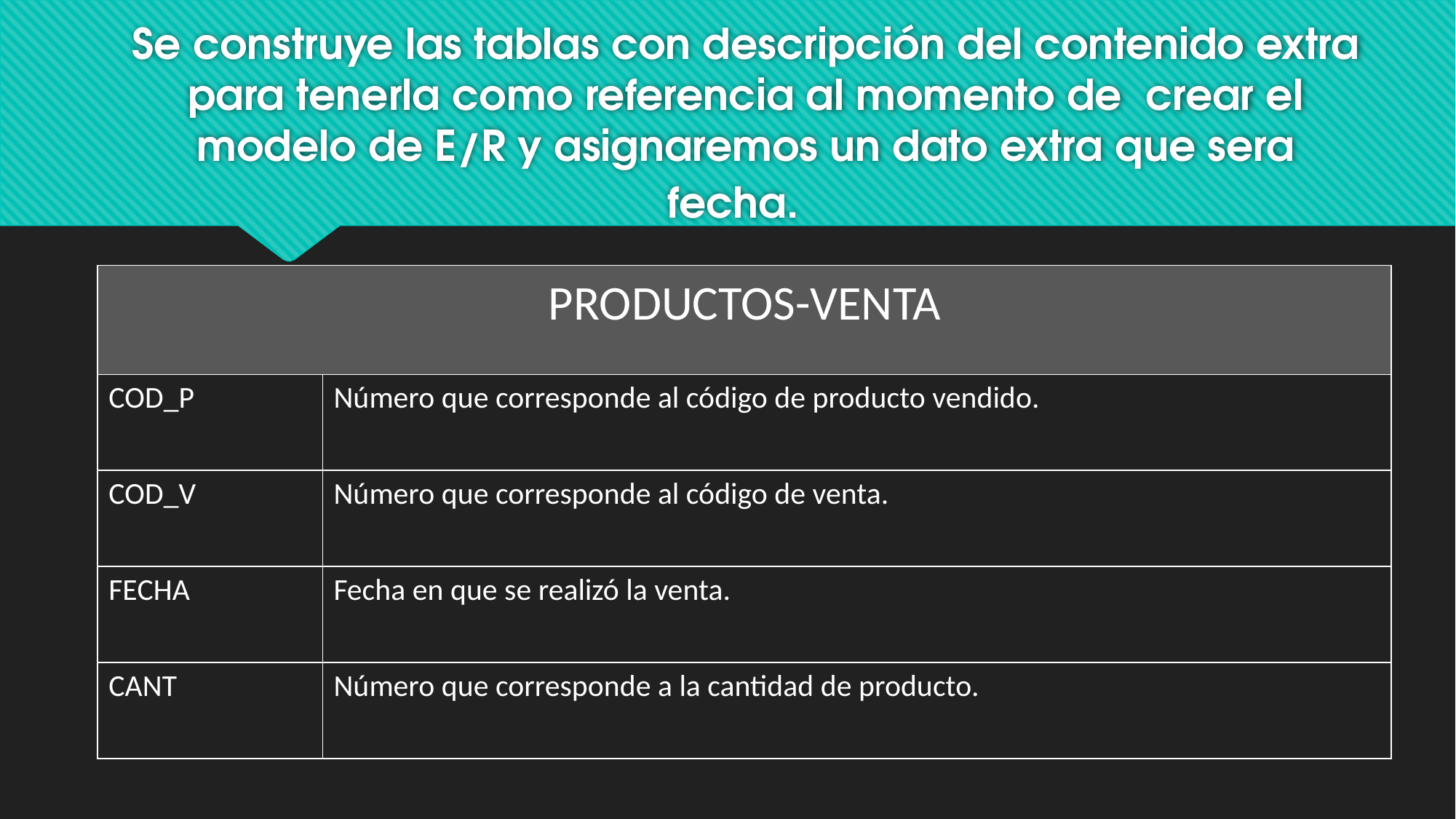

Se construye las tablas con descripción del contenido extra para tenerla como referencia al momento de  crear el modelo de E/R y asignaremos un dato extra que sera fecha.
| PRODUCTOS-VENTA |  |
| --- | --- |
| COD\_P | Número que corresponde al código de producto vendido. |
| COD\_V | Número que corresponde al código de venta. |
| FECHA | Fecha en que se realizó la venta. |
| CANT | Número que corresponde a la cantidad de producto. |